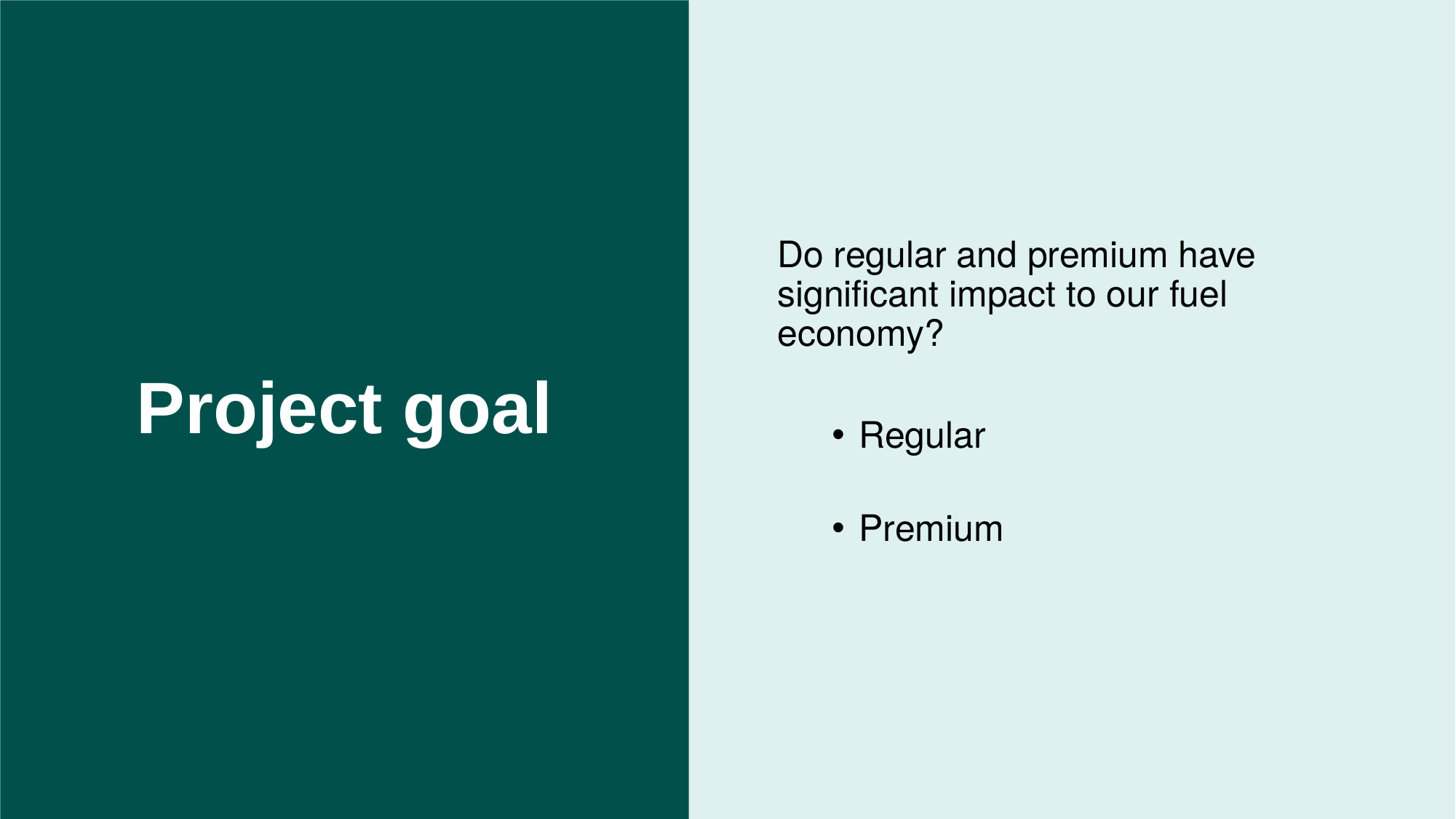

Do regular and premium have significant impact to our fuel economy?

Regular

Premium
# Project goal